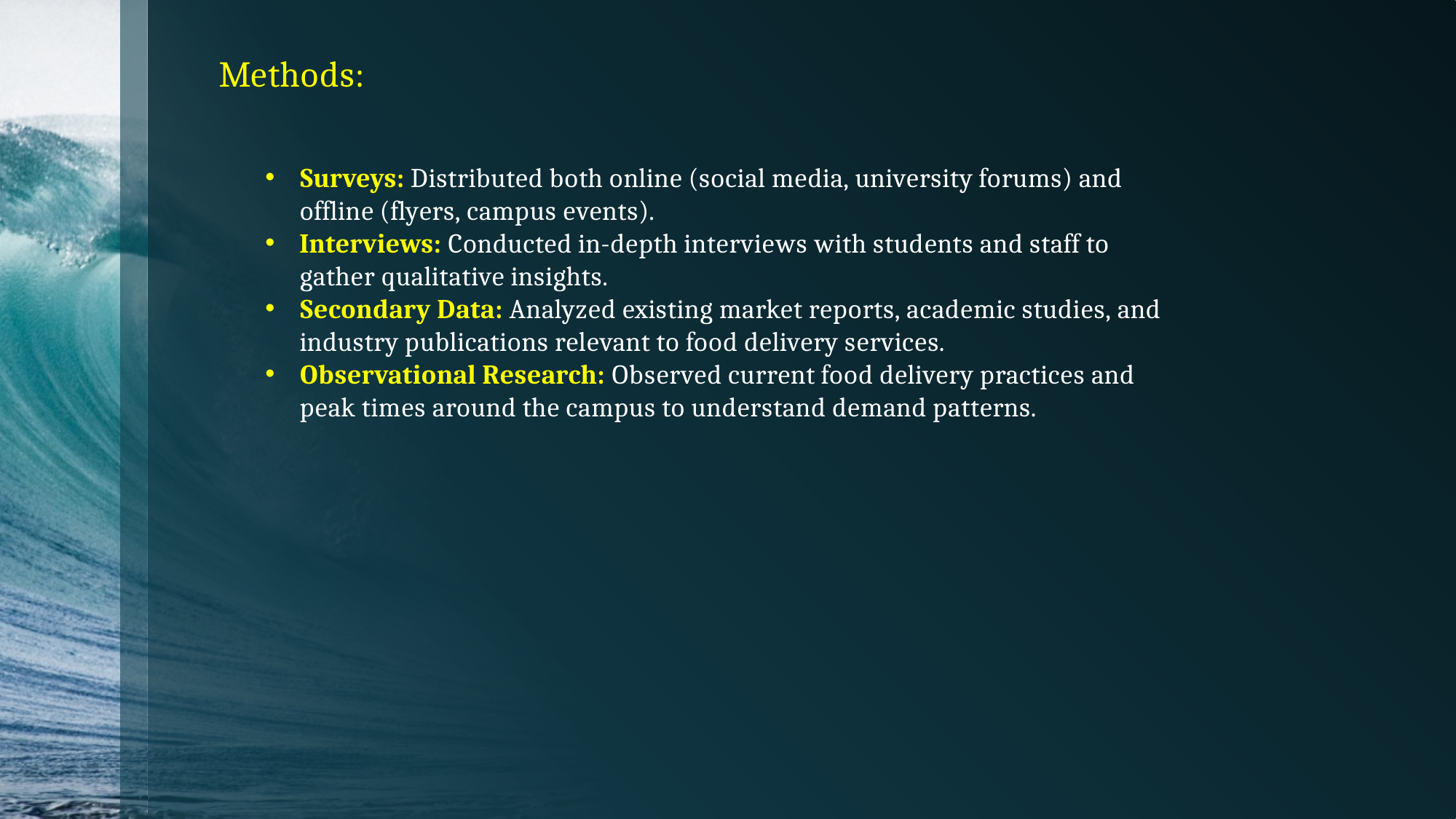

# Methods:
Surveys: Distributed both online (social media, university forums) and offline (flyers, campus events).
Interviews: Conducted in-depth interviews with students and staff to gather qualitative insights.
Secondary Data: Analyzed existing market reports, academic studies, and industry publications relevant to food delivery services.
Observational Research: Observed current food delivery practices and peak times around the campus to understand demand patterns.